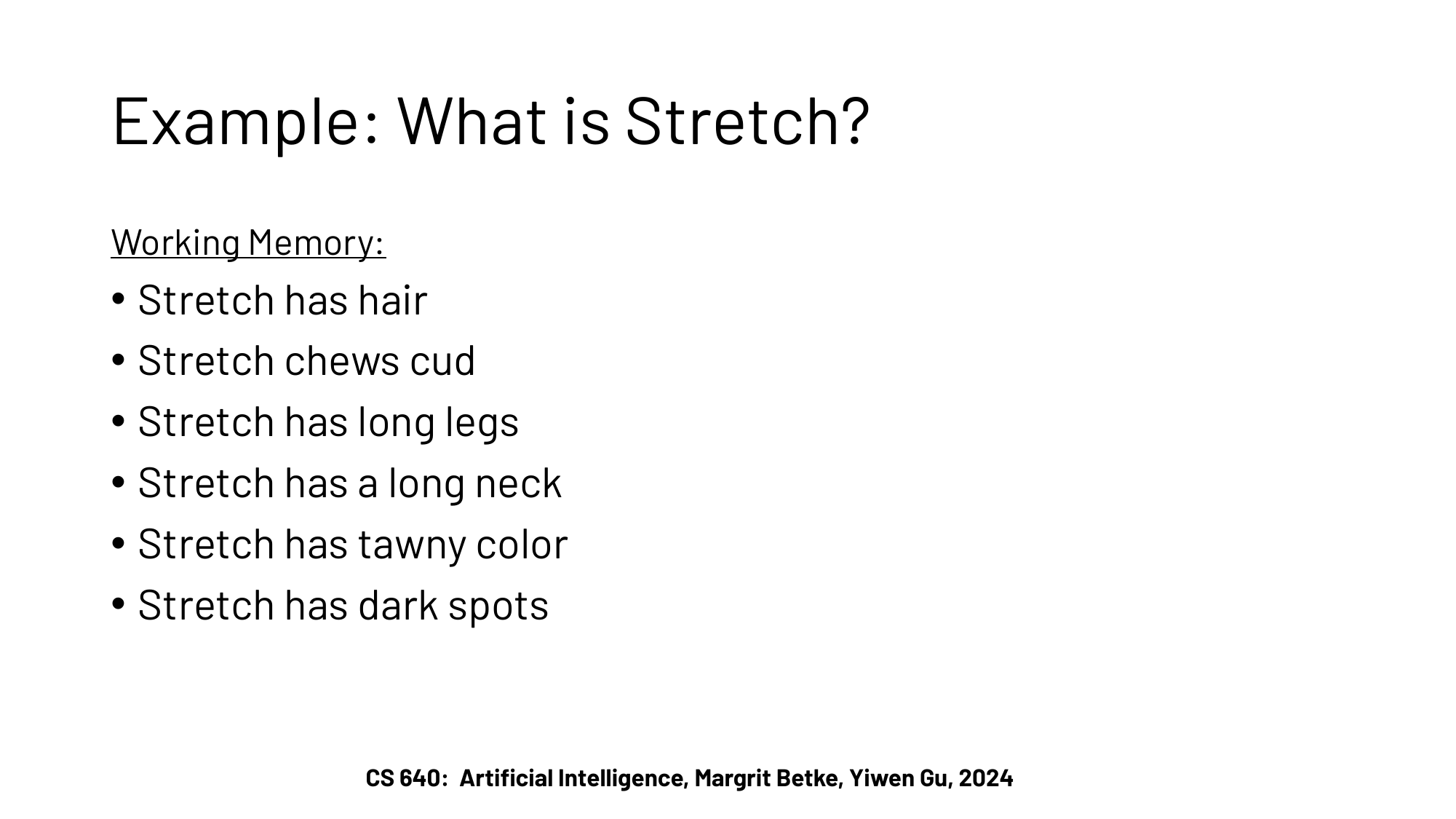

# Example: What is Stretch?
Working Memory:
Stretch has hair
Stretch chews cud
Stretch has long legs
Stretch has a long neck
Stretch has tawny color
Stretch has dark spots

CS 640:  Artificial Intelligence, Margrit Betke, Yiwen Gu, 2024